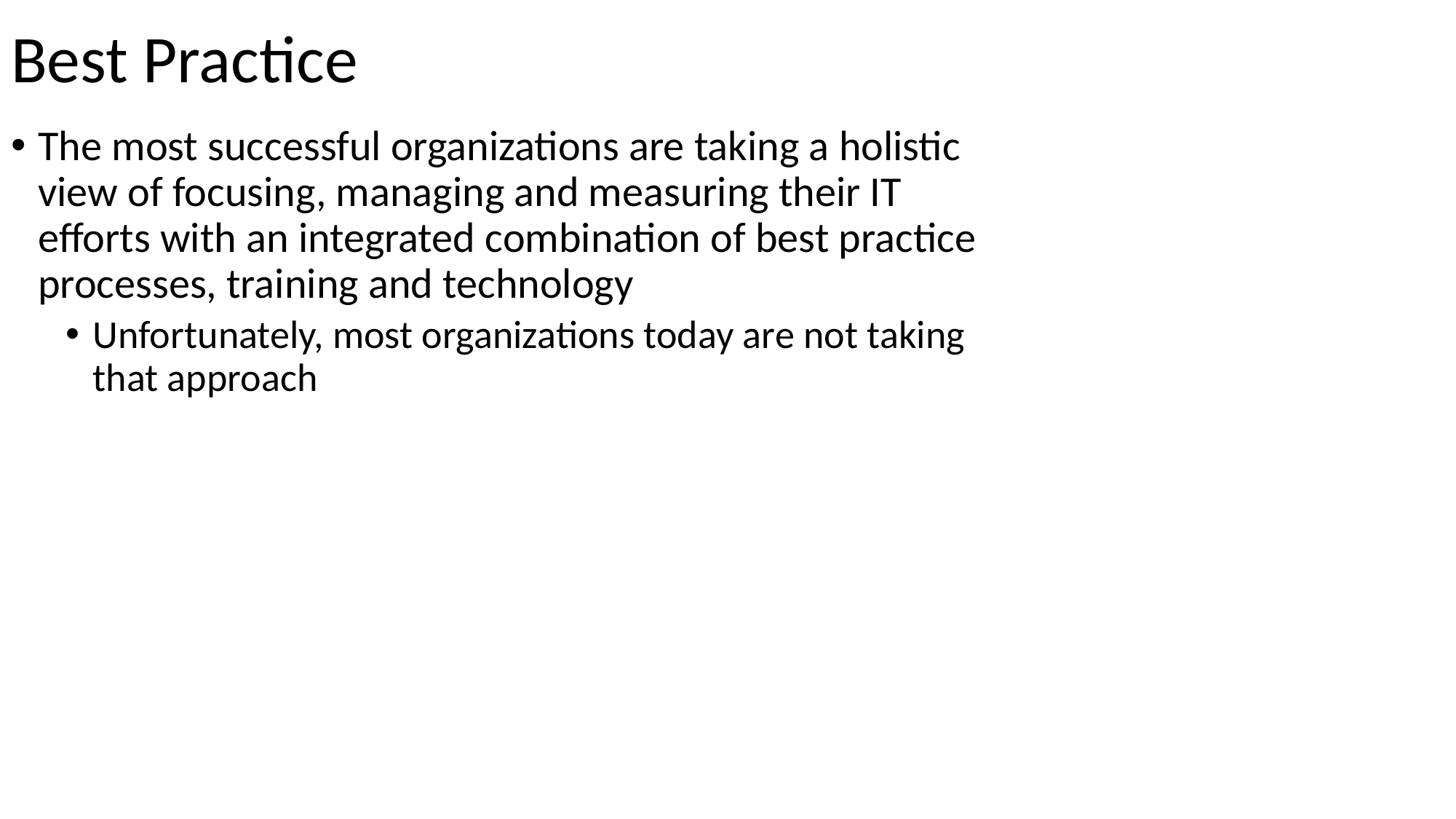

Best Practice
The most successful organizations are taking a holistic view of focusing, managing and measuring their IT efforts with an integrated combination of best practice processes, training and technology
Unfortunately, most organizations today are not taking that approach